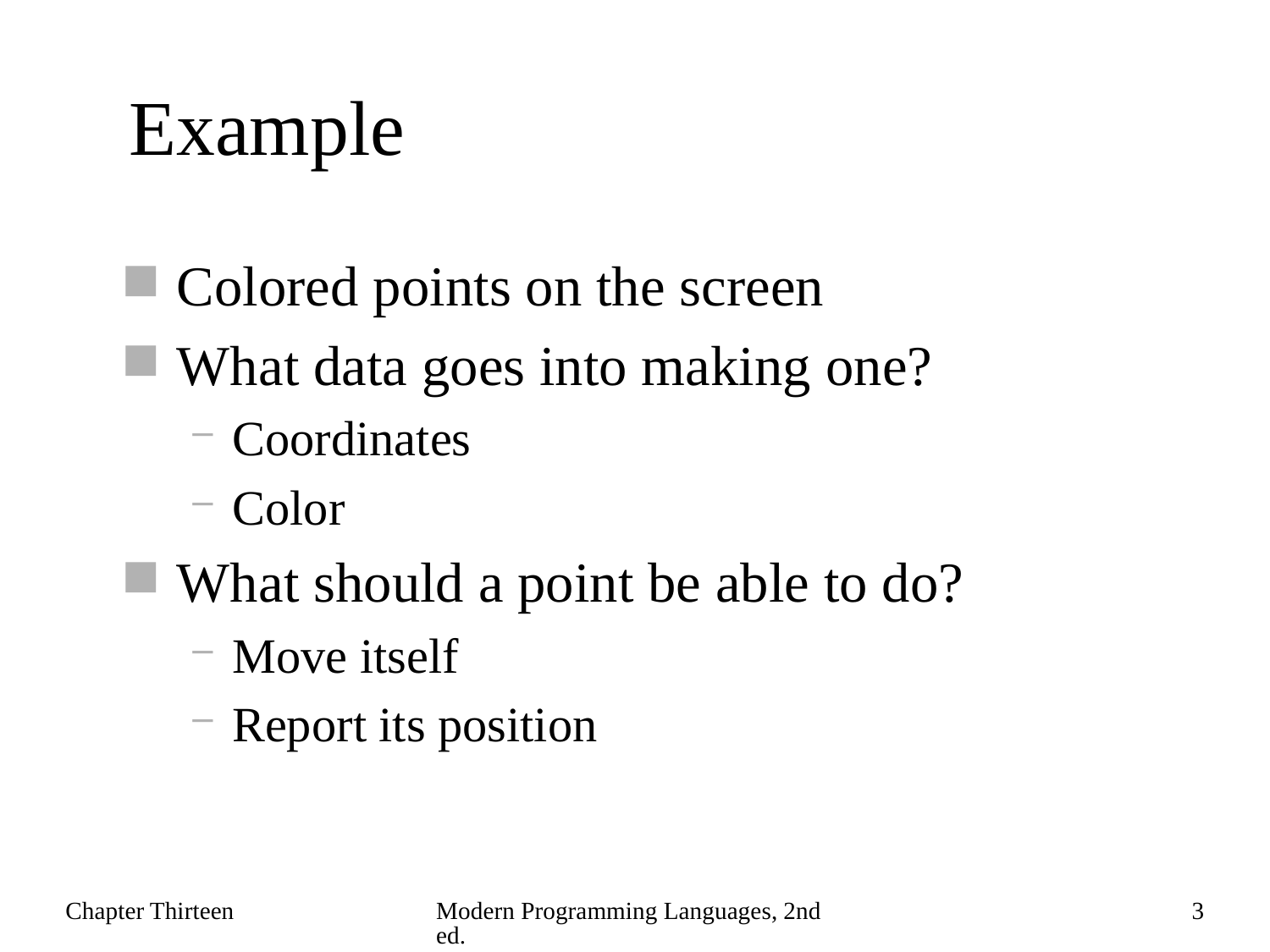

# Example
Colored points on the screen
What data goes into making one?
Coordinates
Color
What should a point be able to do?
Move itself
Report its position
Chapter Thirteen
Modern Programming Languages, 2nd ed.
3